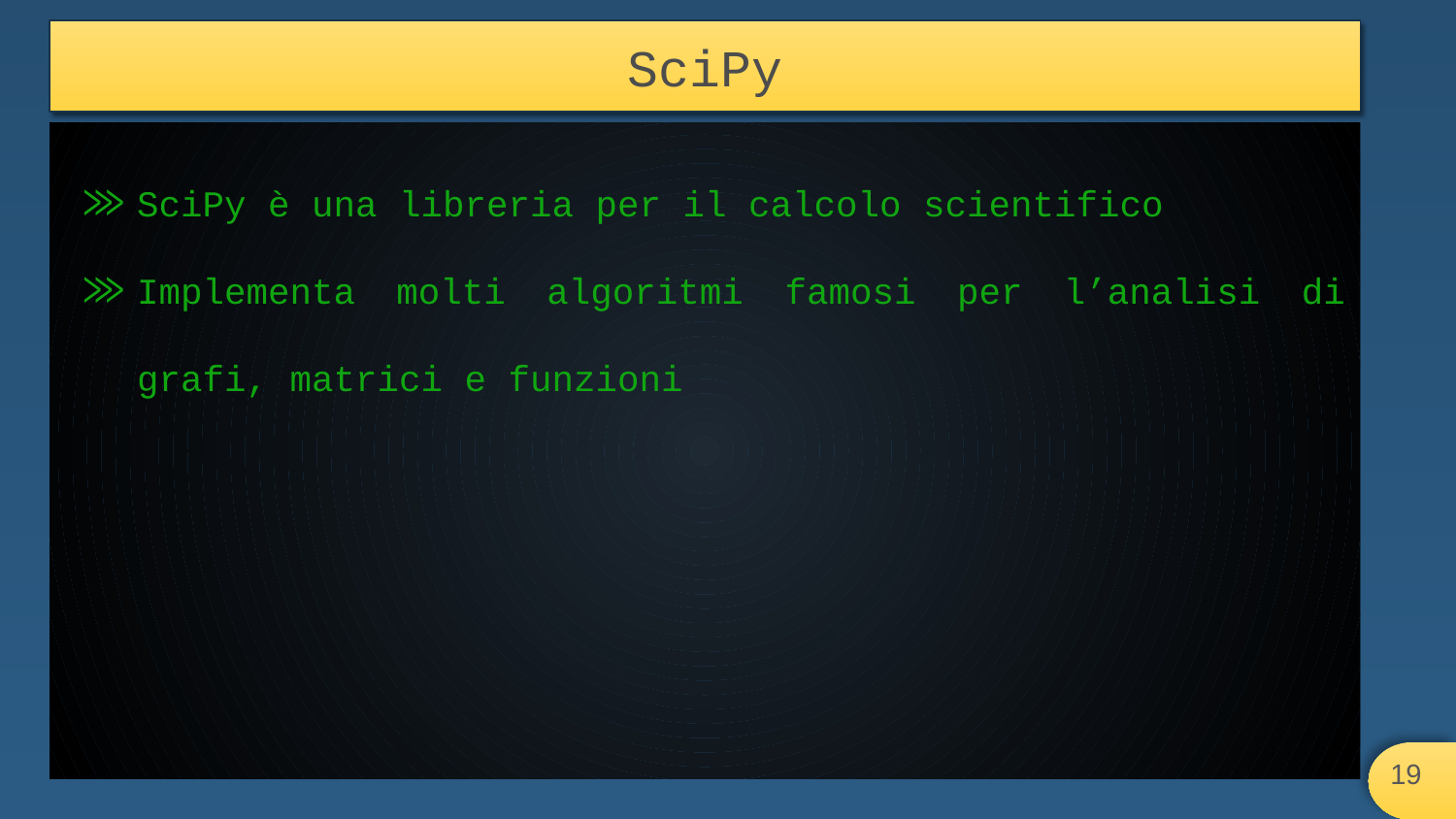

# SciPy
SciPy è una libreria per il calcolo scientifico
Implementa molti algoritmi famosi per l’analisi di grafi, matrici e funzioni
19